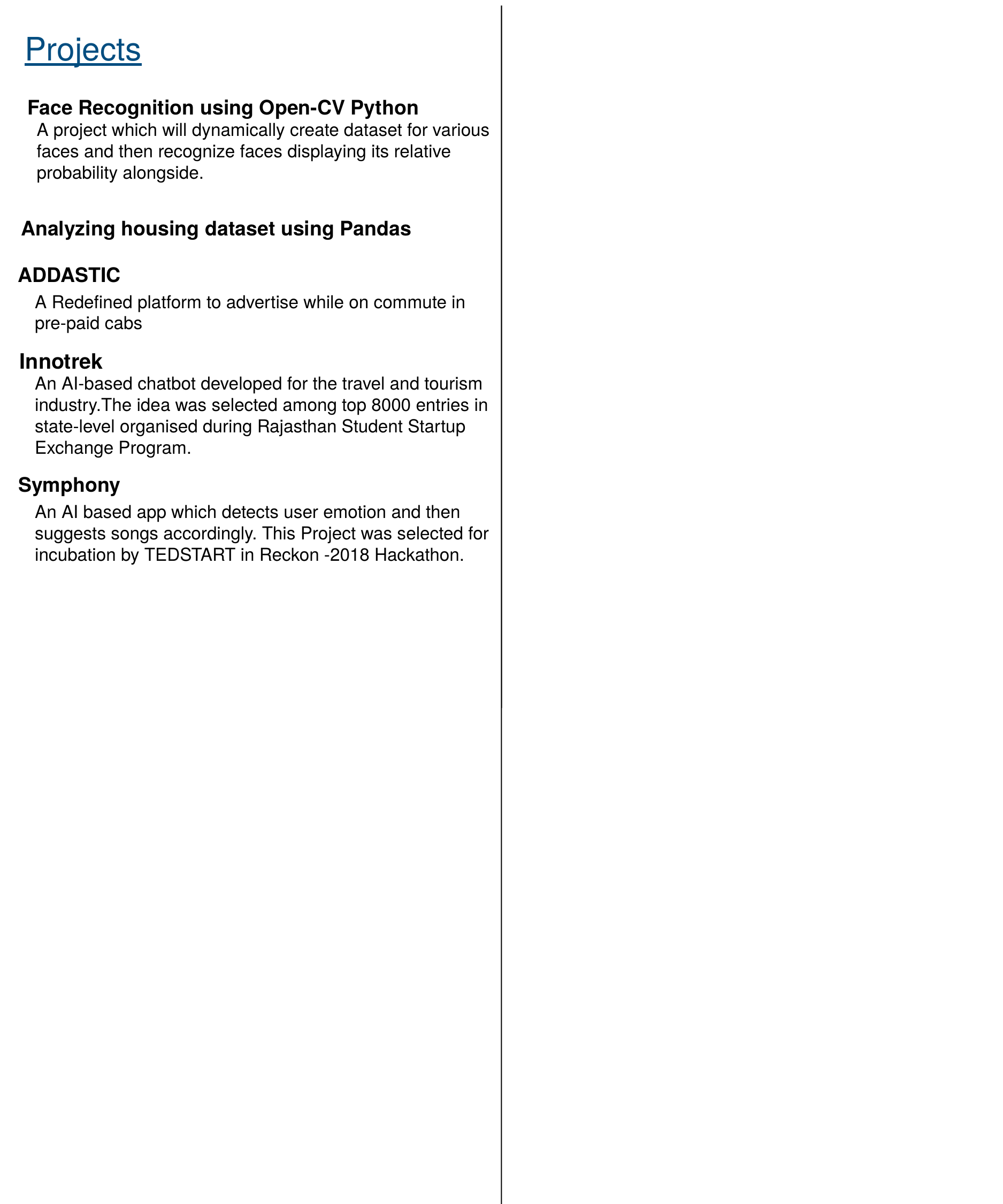

Projects
Face Recognition using Open-CV Python
A project which will dynamically create dataset for various faces and then recognize faces displaying its relative probability alongside.
Analyzing housing dataset using Pandas
ADDASTIC
A Redefined platform to advertise while on commute in pre-paid cabs
Innotrek
An AI-based chatbot developed for the travel and tourism industry.The idea was selected among top 8000 entries in state-level organised during Rajasthan Student Startup Exchange Program.
Symphony
An AI based app which detects user emotion and then suggests songs accordingly. This Project was selected for incubation by TEDSTART in Reckon -2018 Hackathon.